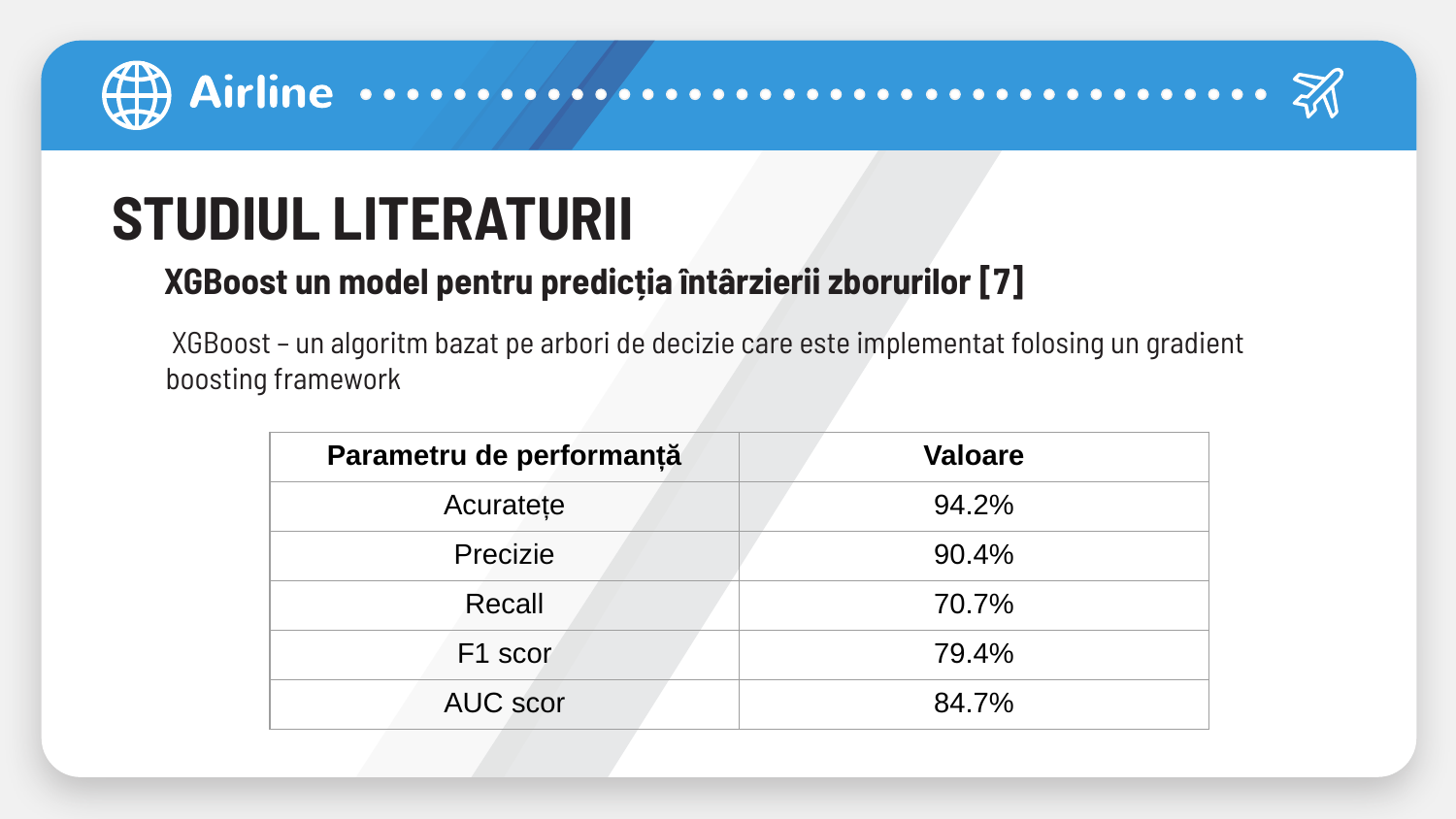

# STUDIUL LITERATURII
 XGBoost un model pentru predicția întârzierii zborurilor [7]
 XGBoost – un algoritm bazat pe arbori de decizie care este implementat folosing un gradient boosting framework
| Parametru de performanță | Valoare |
| --- | --- |
| Acuratețe | 94.2% |
| Precizie | 90.4% |
| Recall | 70.7% |
| F1 scor | 79.4% |
| AUC scor | 84.7% |